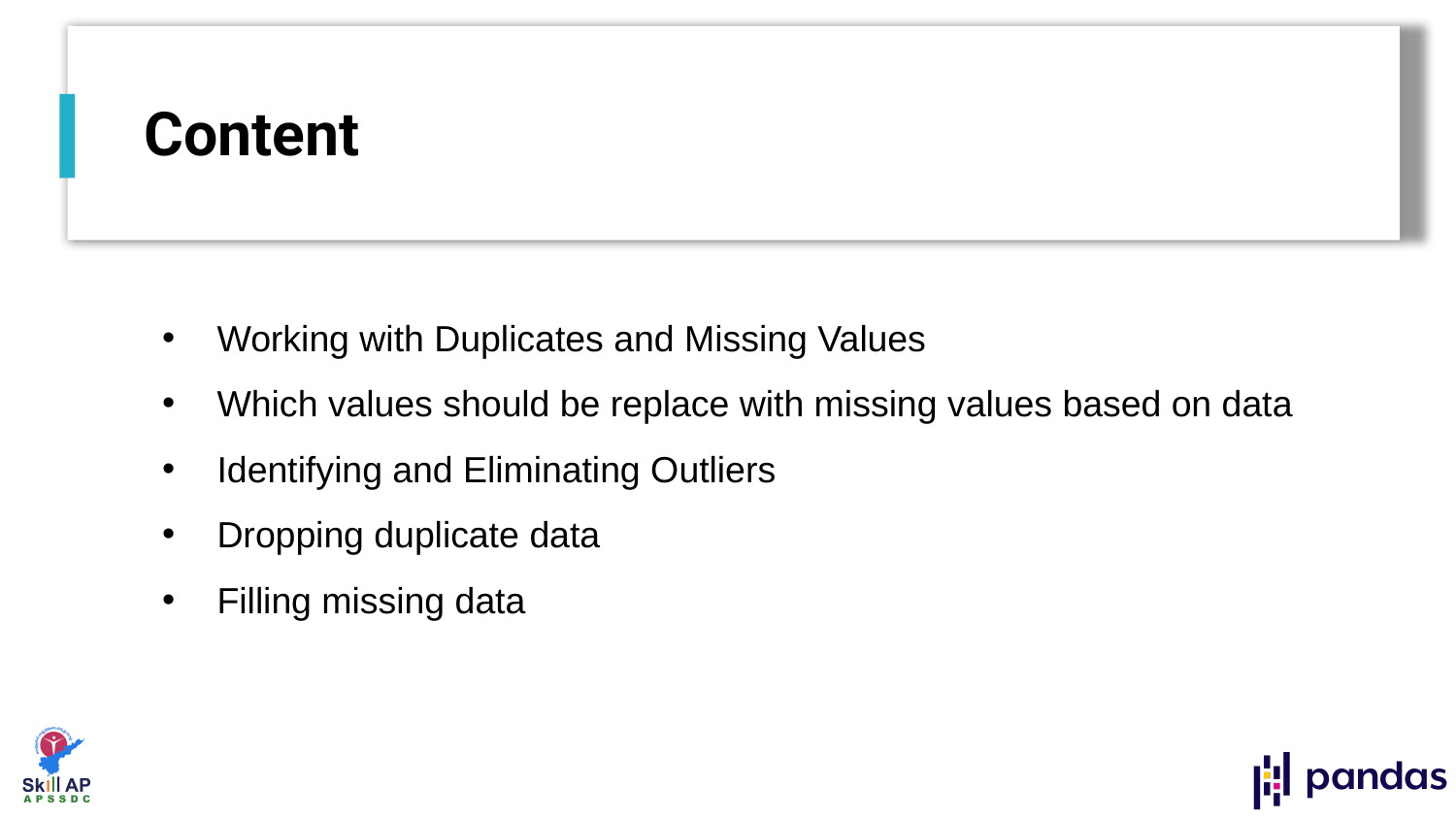

# Content
Working with Duplicates and Missing Values
Which values should be replace with missing values based on data
Identifying and Eliminating Outliers
Dropping duplicate data
Filling missing data